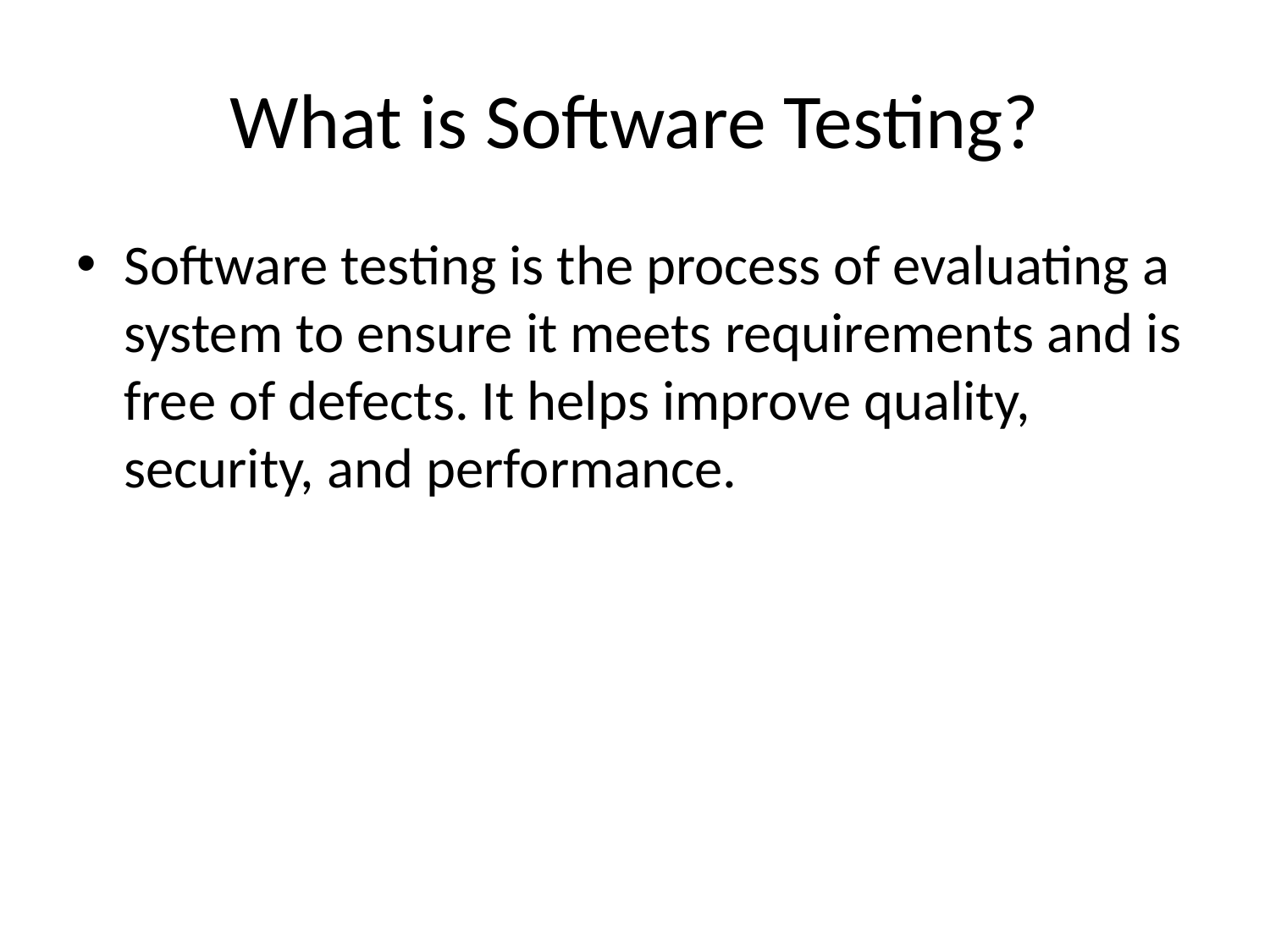

# What is Software Testing?
Software testing is the process of evaluating a system to ensure it meets requirements and is free of defects. It helps improve quality, security, and performance.